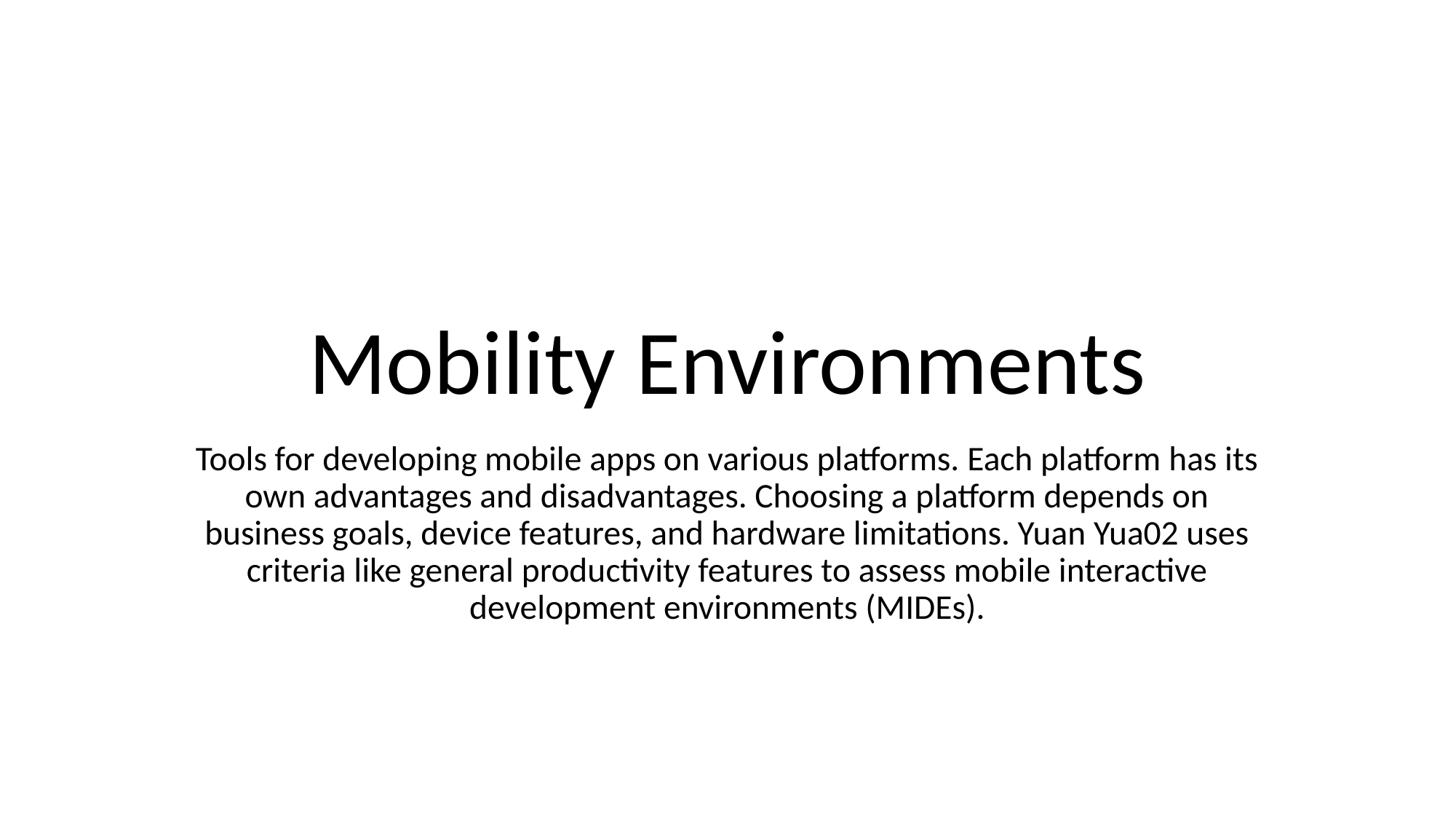

# Mobility Environments
Tools for developing mobile apps on various platforms. Each platform has its own advantages and disadvantages. Choosing a platform depends on business goals, device features, and hardware limitations. Yuan Yua02 uses criteria like general productivity features to assess mobile interactive development environments (MIDEs).